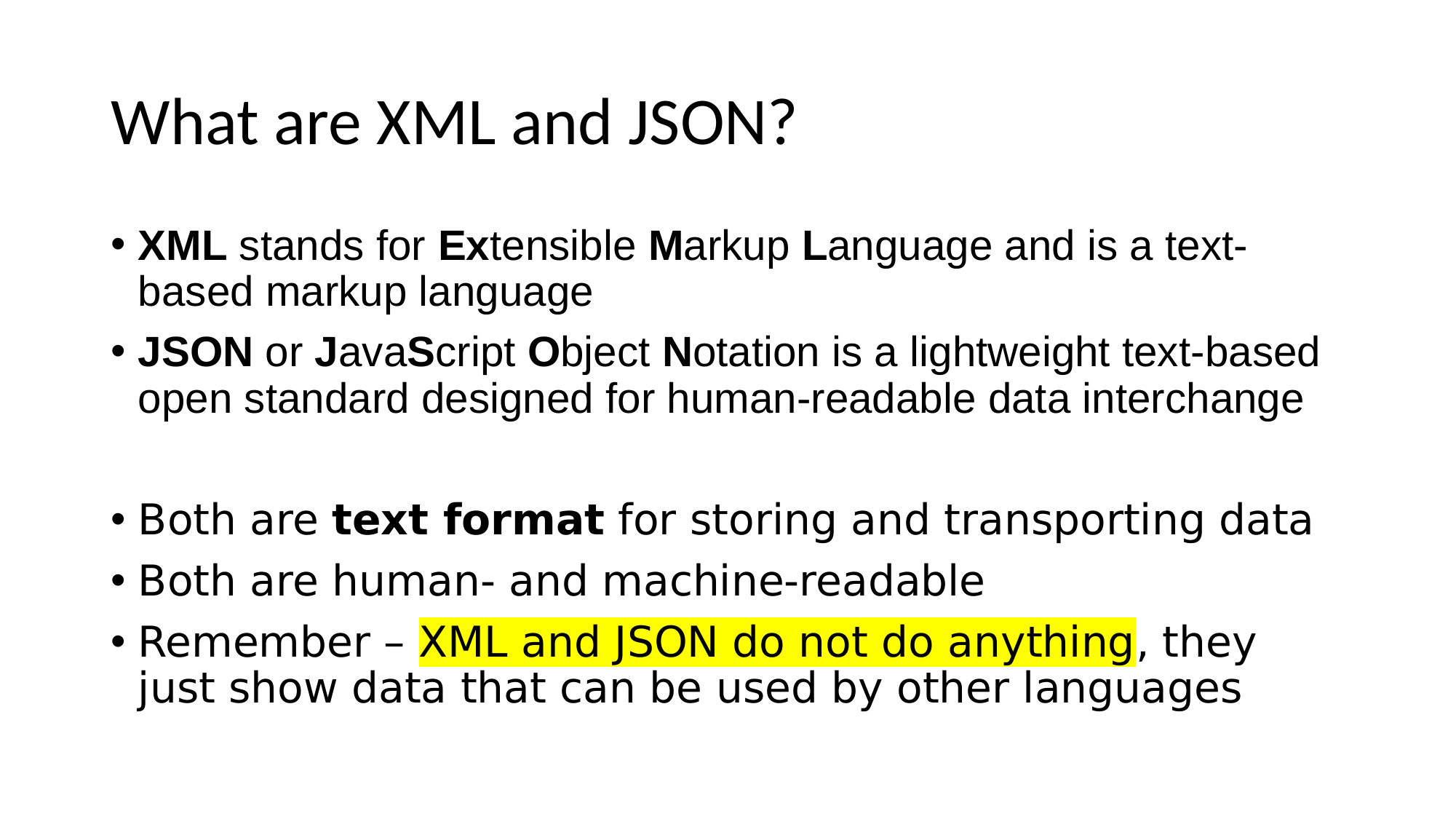

# What are XML and JSON?
XML stands for Extensible Markup Language and is a text-based markup language
JSON or JavaScript Object Notation is a lightweight text-based open standard designed for human-readable data interchange

Both are text format for storing and transporting data
Both are human- and machine-readable
Remember – XML and JSON do not do anything, they just show data that can be used by other languages